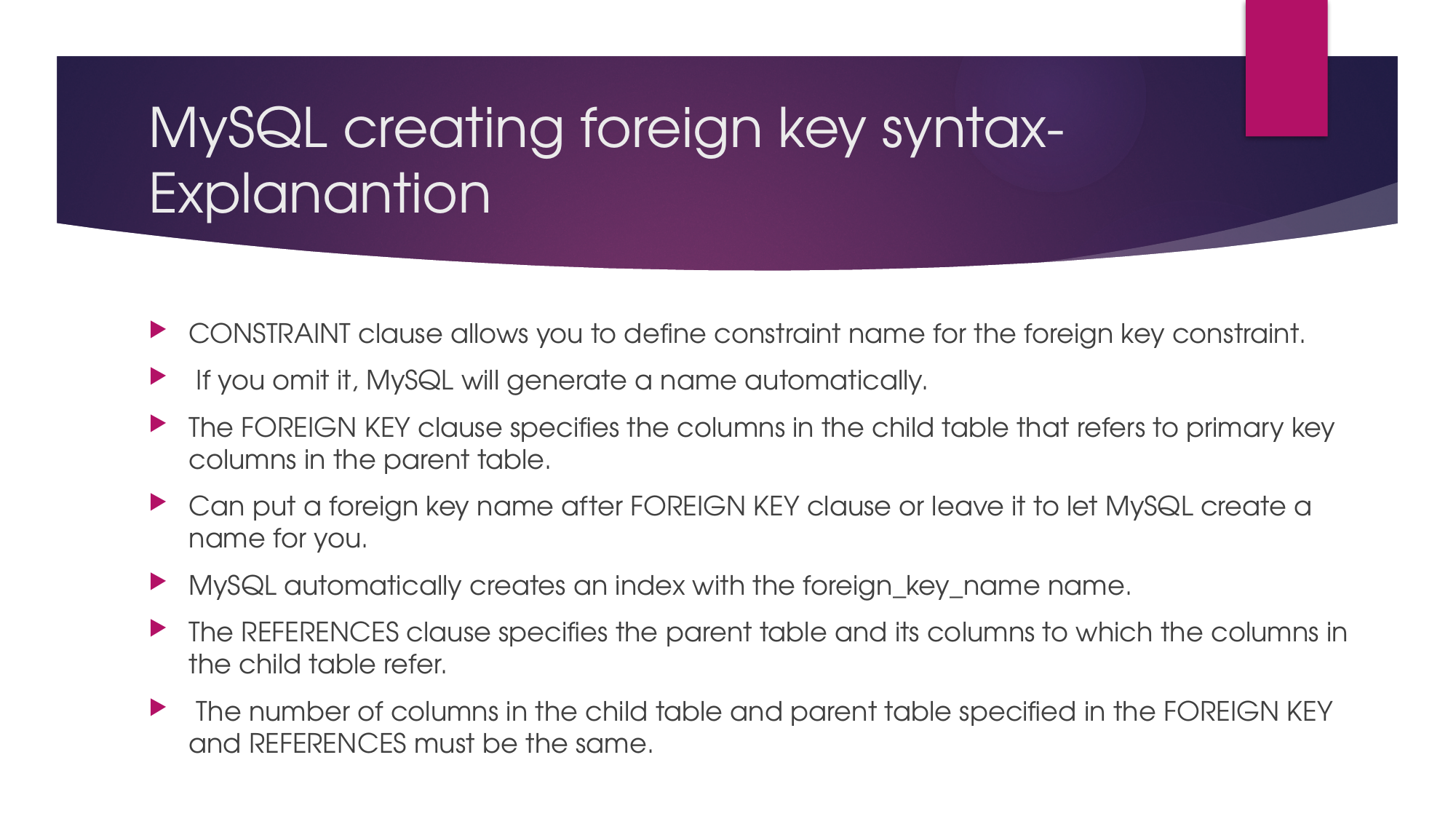

# MySQL creating foreign key syntax- Explanantion
CONSTRAINT clause allows you to define constraint name for the foreign key constraint.
 If you omit it, MySQL will generate a name automatically.
The FOREIGN KEY clause specifies the columns in the child table that refers to primary key columns in the parent table.
Can put a foreign key name after FOREIGN KEY clause or leave it to let MySQL create a name for you.
MySQL automatically creates an index with the foreign_key_name name.
The REFERENCES clause specifies the parent table and its columns to which the columns in the child table refer.
 The number of columns in the child table and parent table specified in the FOREIGN KEY and REFERENCES must be the same.